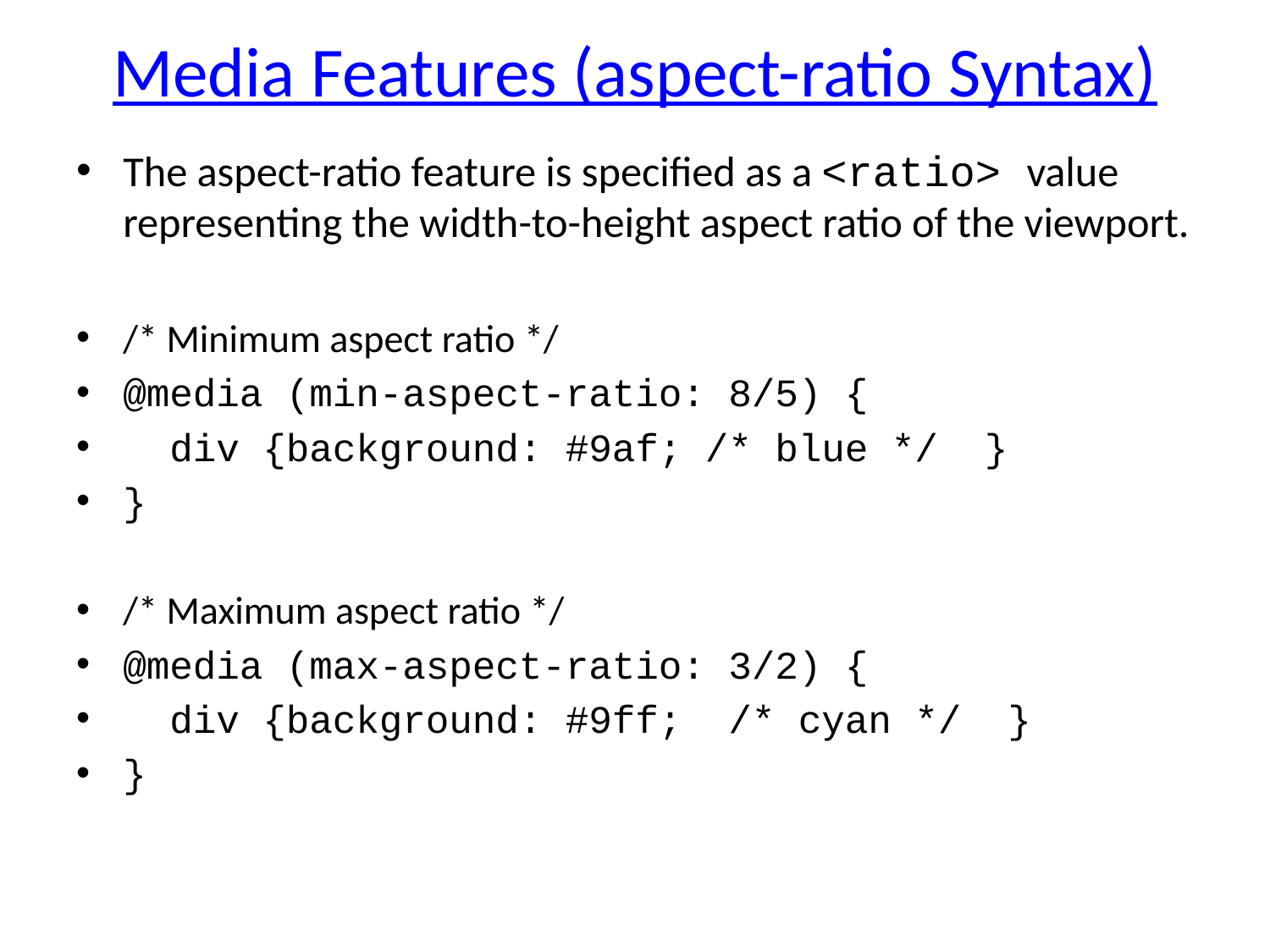

# Media Features (aspect-ratio Syntax)
The aspect-ratio feature is specified as a <ratio> value representing the width-to-height aspect ratio of the viewport.

/* Minimum aspect ratio */
@media (min-aspect-ratio: 8/5) {
  div {background: #9af; /* blue */  }
}

/* Maximum aspect ratio */
@media (max-aspect-ratio: 3/2) {
  div {background: #9ff;  /* cyan */  }
}